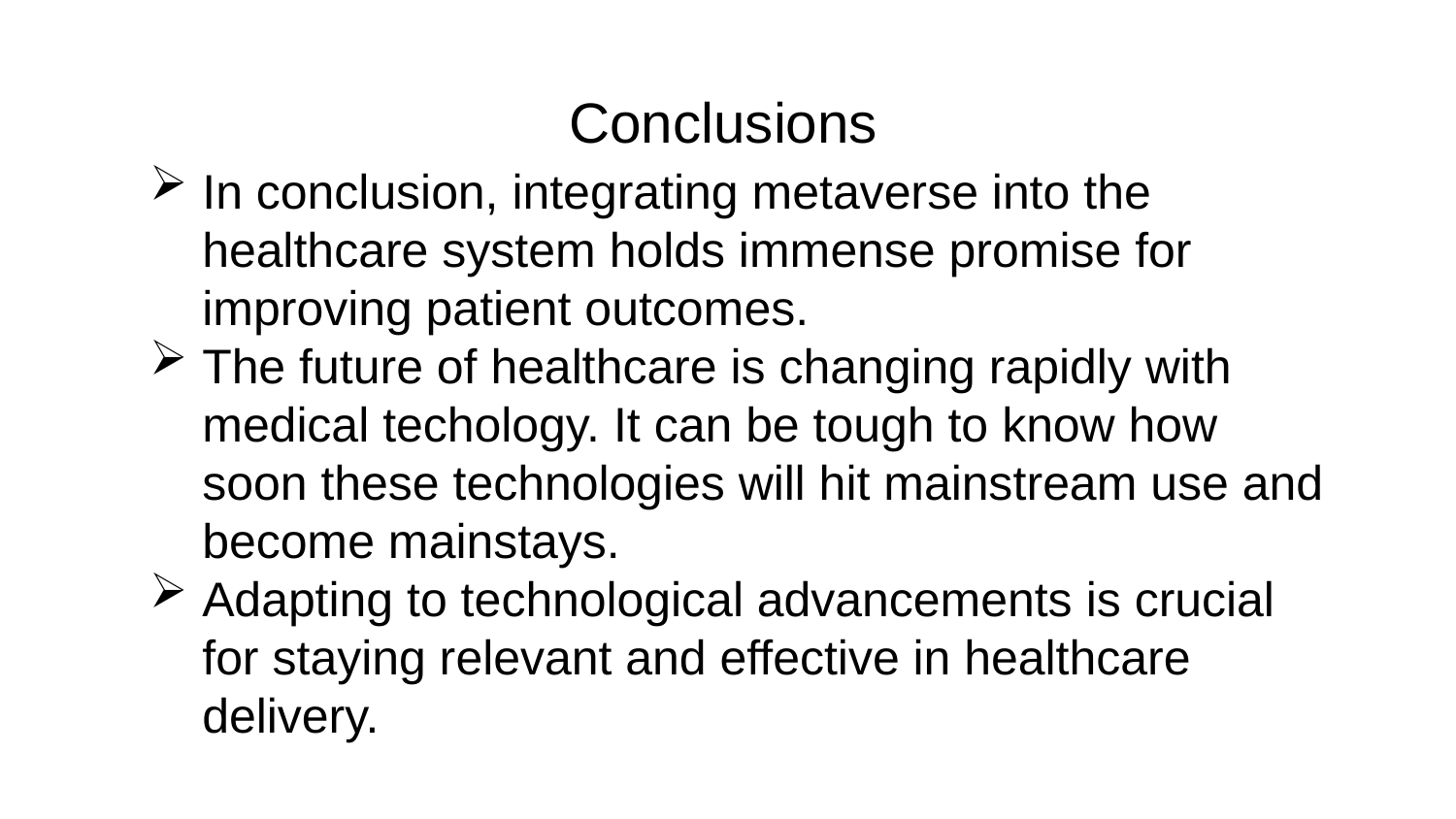

# Conclusions
In conclusion, integrating metaverse into the healthcare system holds immense promise for improving patient outcomes.
The future of healthcare is changing rapidly with medical techology. It can be tough to know how soon these technologies will hit mainstream use and become mainstays.
Adapting to technological advancements is crucial for staying relevant and effective in healthcare delivery.